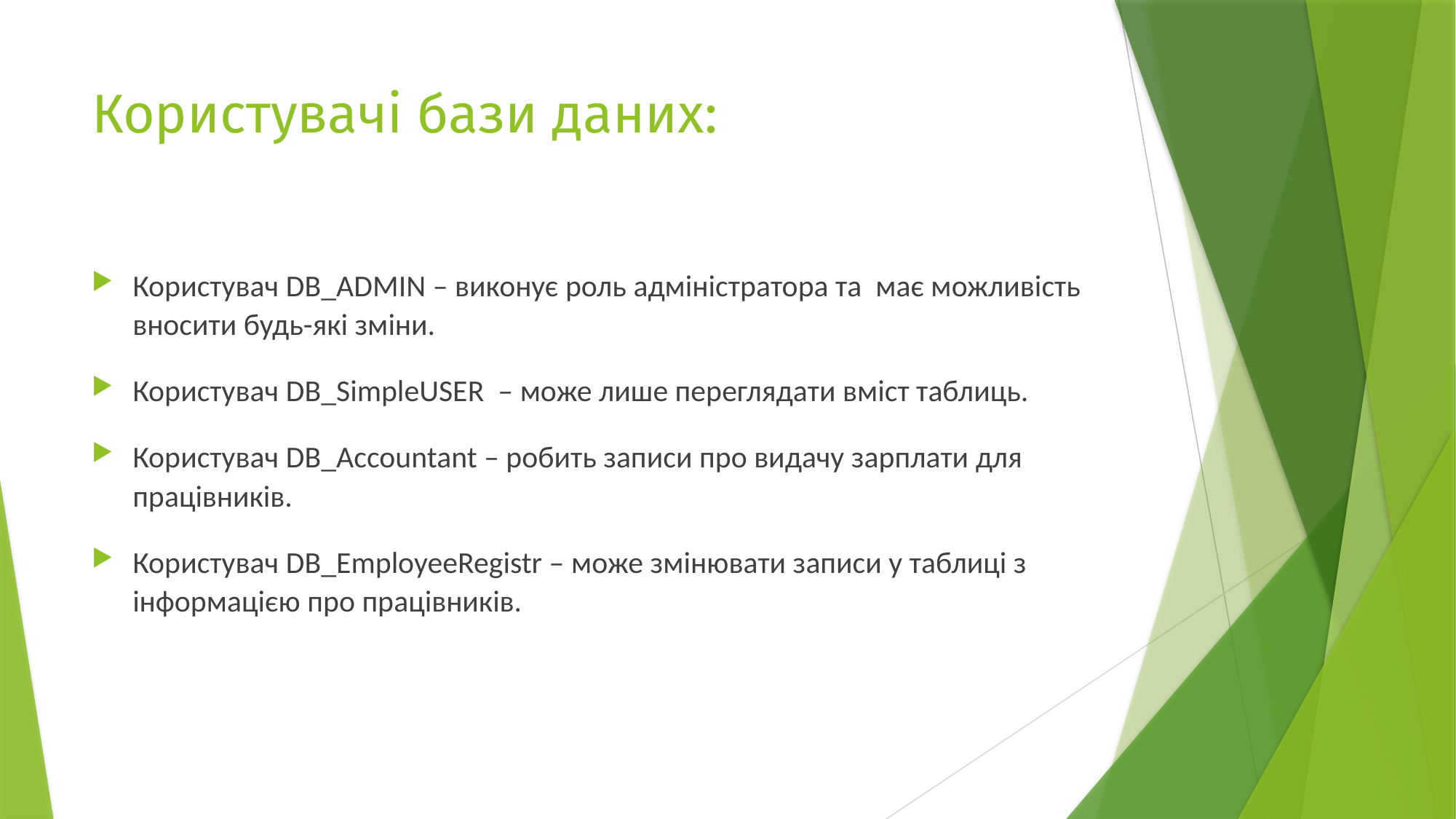

# Користувачі бази даних:
Користувач DB_ADMIN – виконує роль адміністратора та  має можливість вносити будь-які зміни.
Користувач DB_SimpleUSER  – може лише переглядати вміст таблиць.
Користувач DB_Accountant – робить записи про видачу зарплати для працівників.
Користувач DB_EmployeeRegistr – може змінювати записи у таблиці з інформацією про працівників.